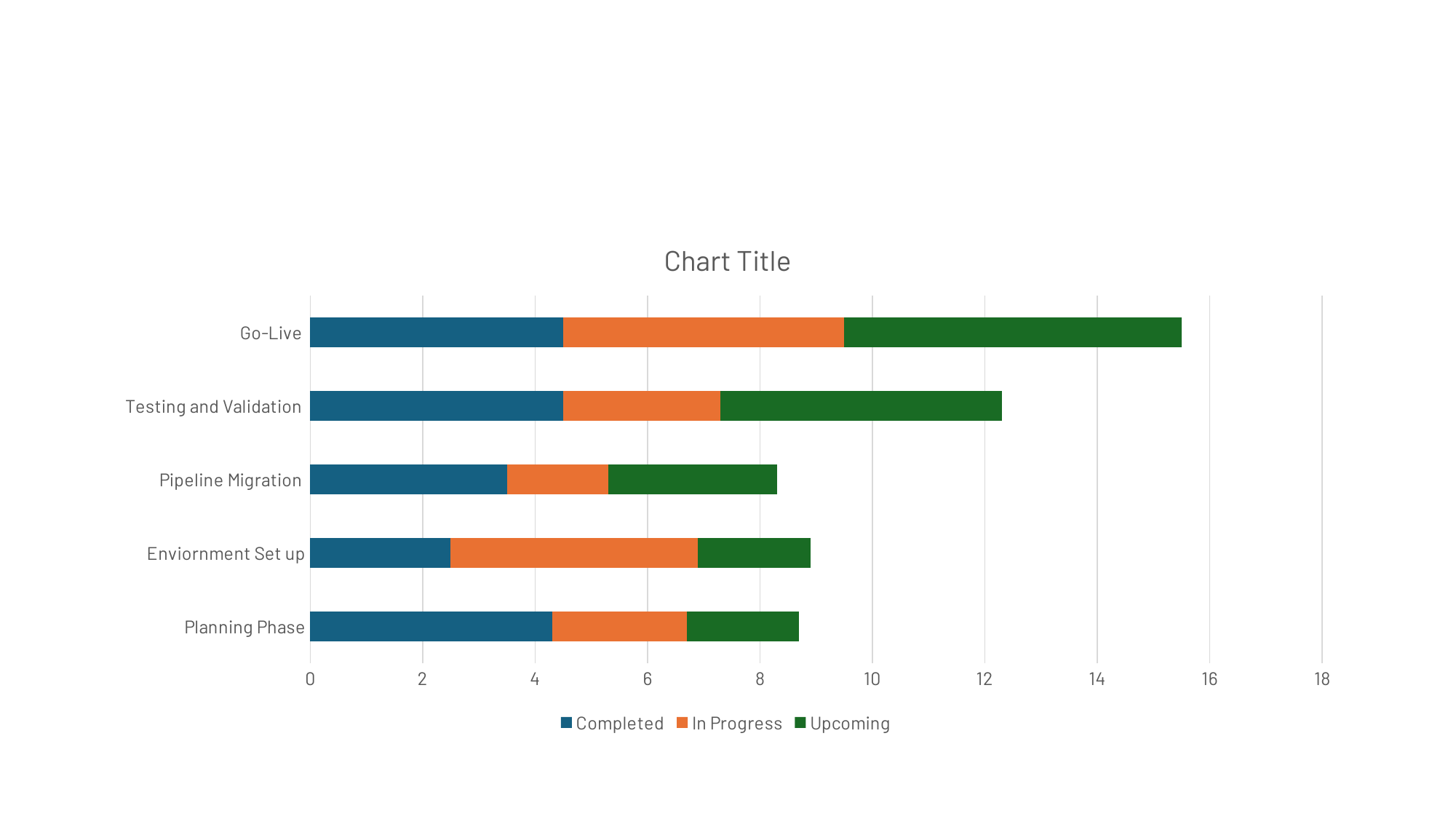

#

### Chart:

| Category | Completed | In Progress | Upcoming  |
|---|---|---|---|
| Planning Phase | 4.3 | 2.4 | 2.0 |
| Enviornment Set up | 2.5 | 4.4 | 2.0 |
| Pipeline Migration  | 3.5 | 1.8 | 3.0 |
| Testing and Validation  | 4.5 | 2.8 | 5.0 |
| Go-Live  | 4.5 | 5.0 | 6.0 |